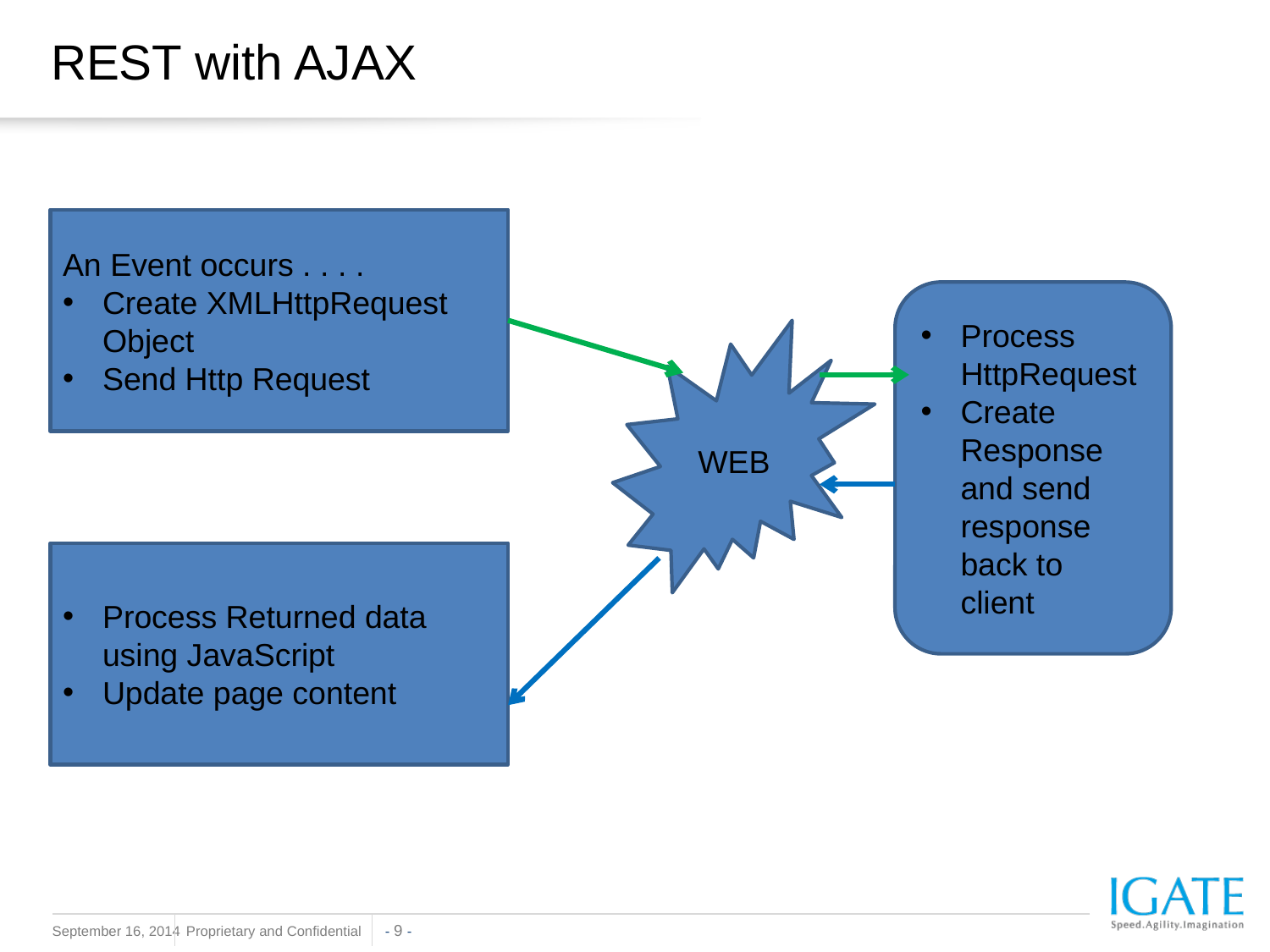

# REST with AJAX

An Event occurs . . . .
Create XMLHttpRequest Object
Send Http Request
Process HttpRequest
Create Response and send response back to client
WEB
Process Returned data using JavaScript
Update page content